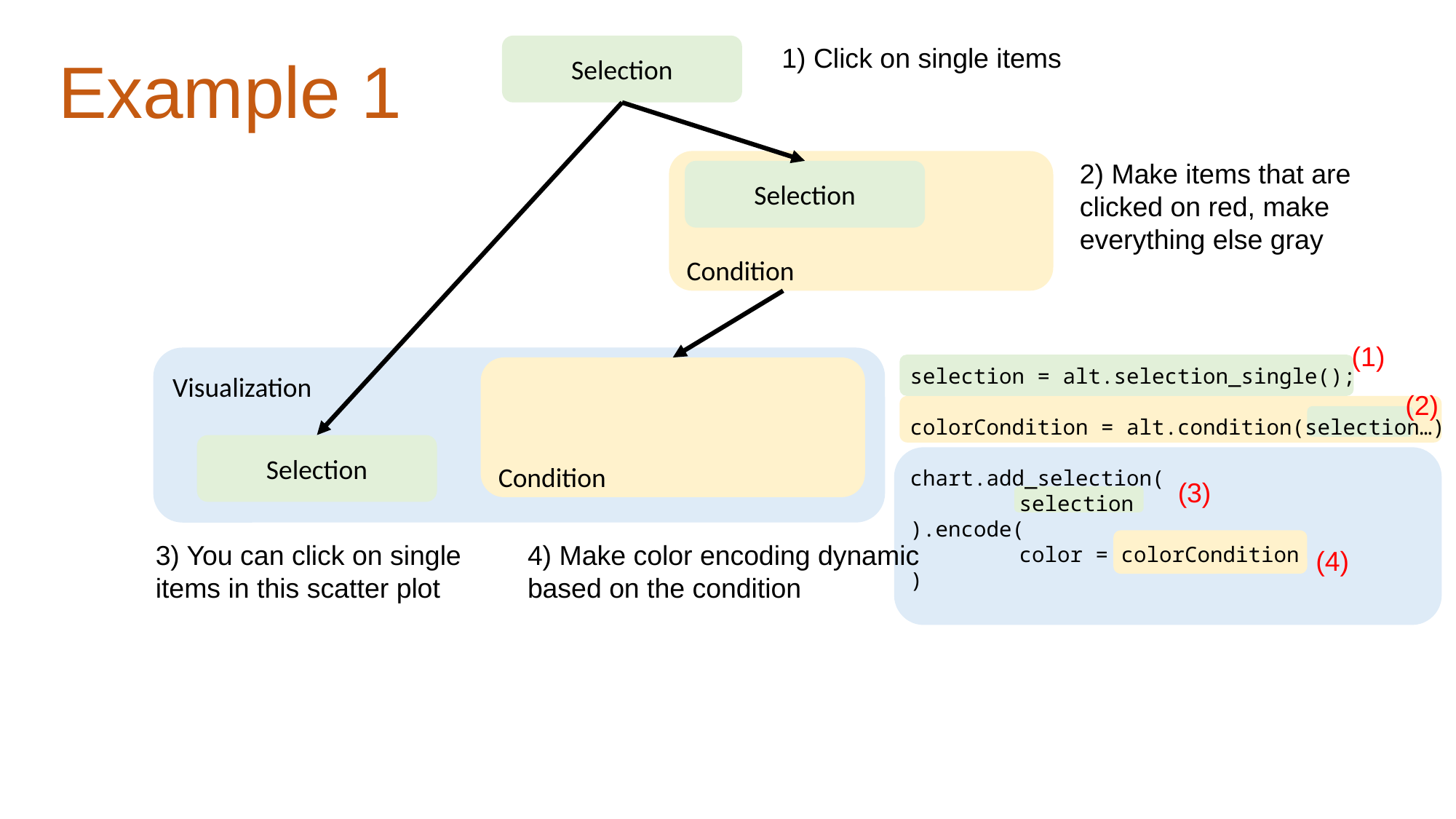

Selection
1) Click on single items
Example 1

Condition

2) Make items that are clicked on red, make everything else gray
Selection
(1)
(2)
(3)
(4)
Visualization

selection = alt.selection_single();

colorCondition = alt.condition(selection…)

chart.add_selection(
	selection
).encode(
	color = colorCondition
)

Condition

Selection

3) You can click on single items in this scatter plot
4) Make color encoding dynamic based on the condition
3) Binds the selection to a visualization